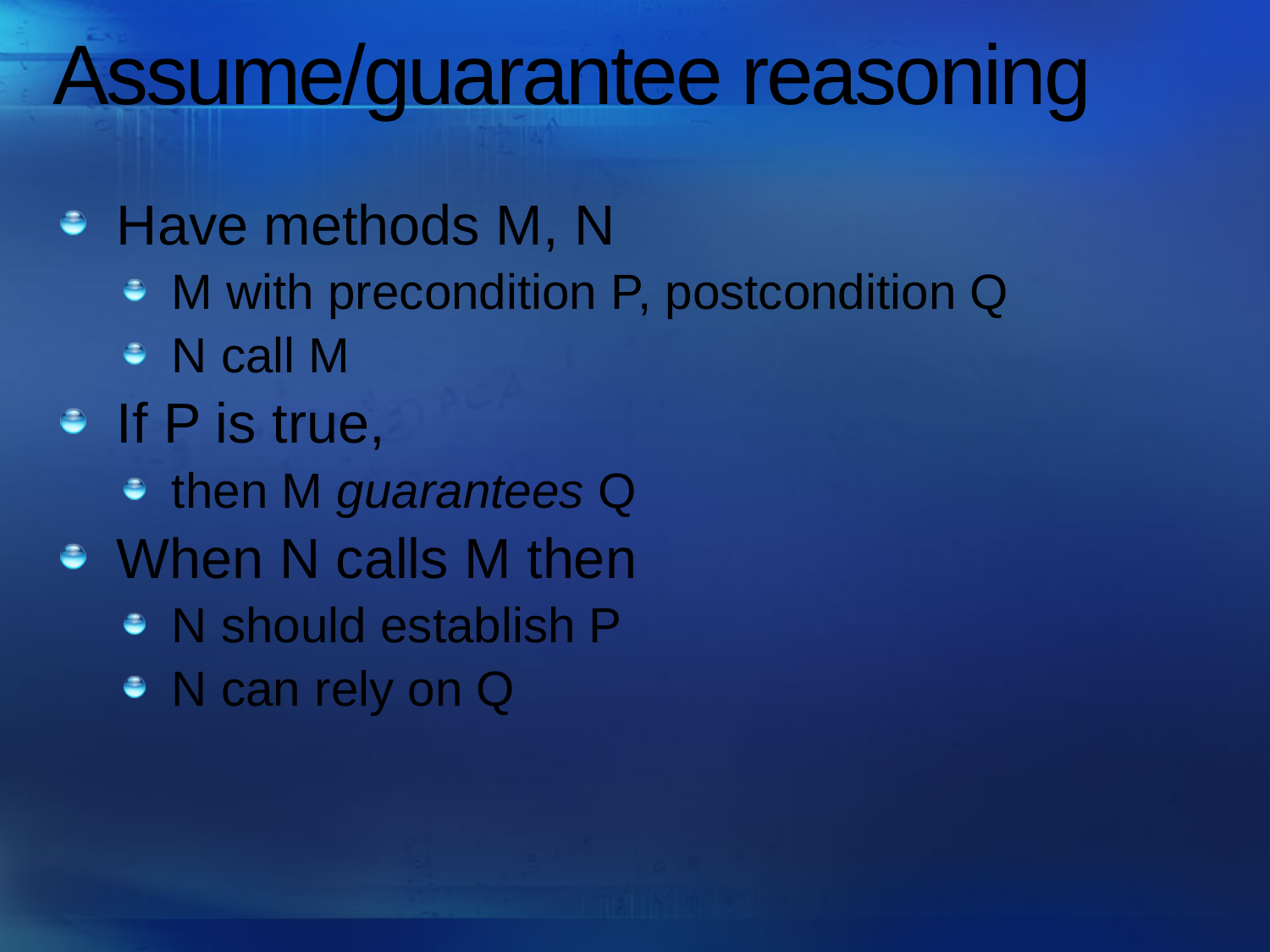

# Assume/guarantee reasoning
Have methods M, N
M with precondition P, postcondition Q
N call M
If P is true,
then M guarantees Q
When N calls M then
N should establish P
N can rely on Q